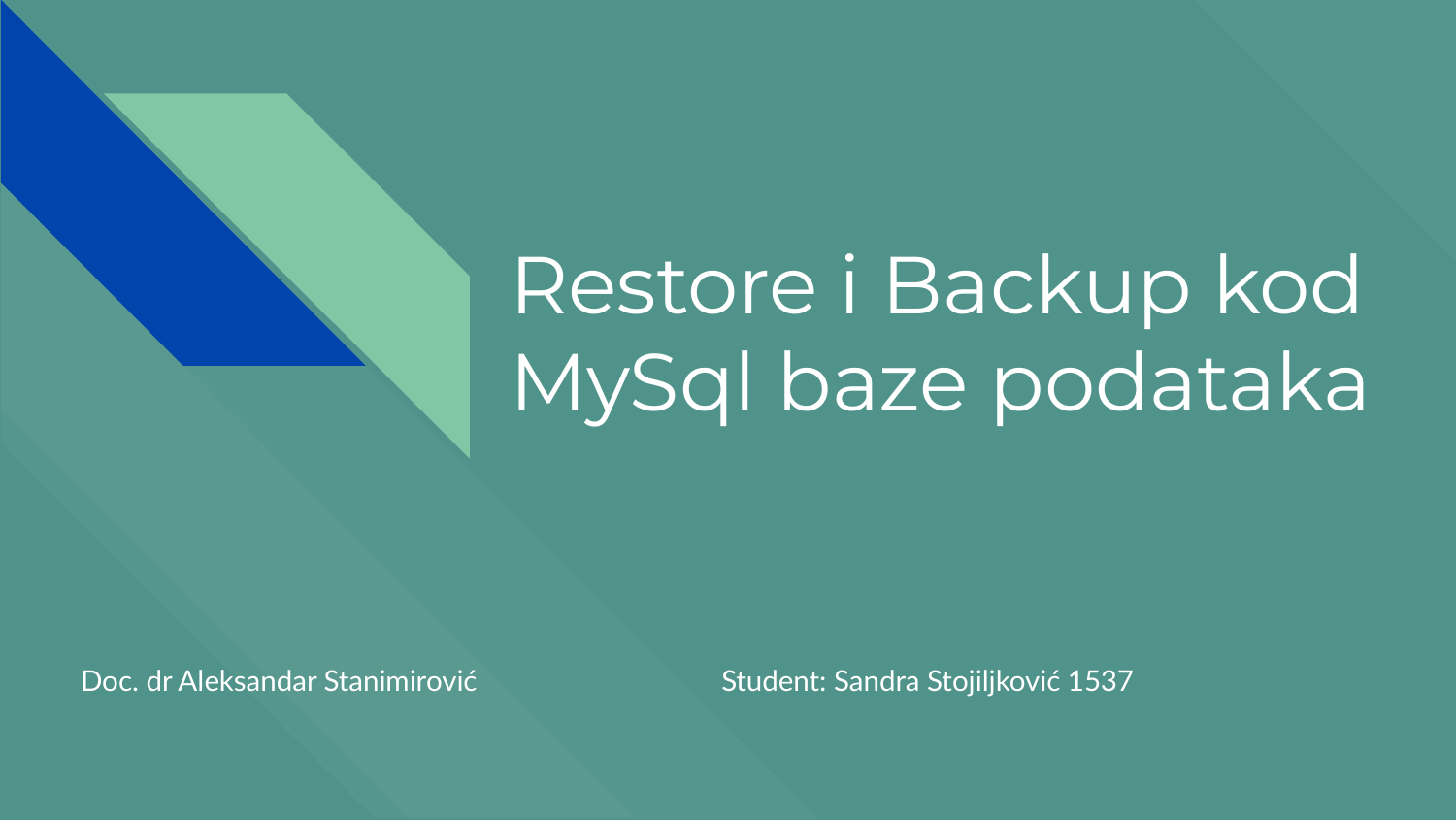

# Restore i Backup kod MySql baze podataka
Doc. dr Aleksandar Stanimirović		        Student: Sandra Stojiljković 1537